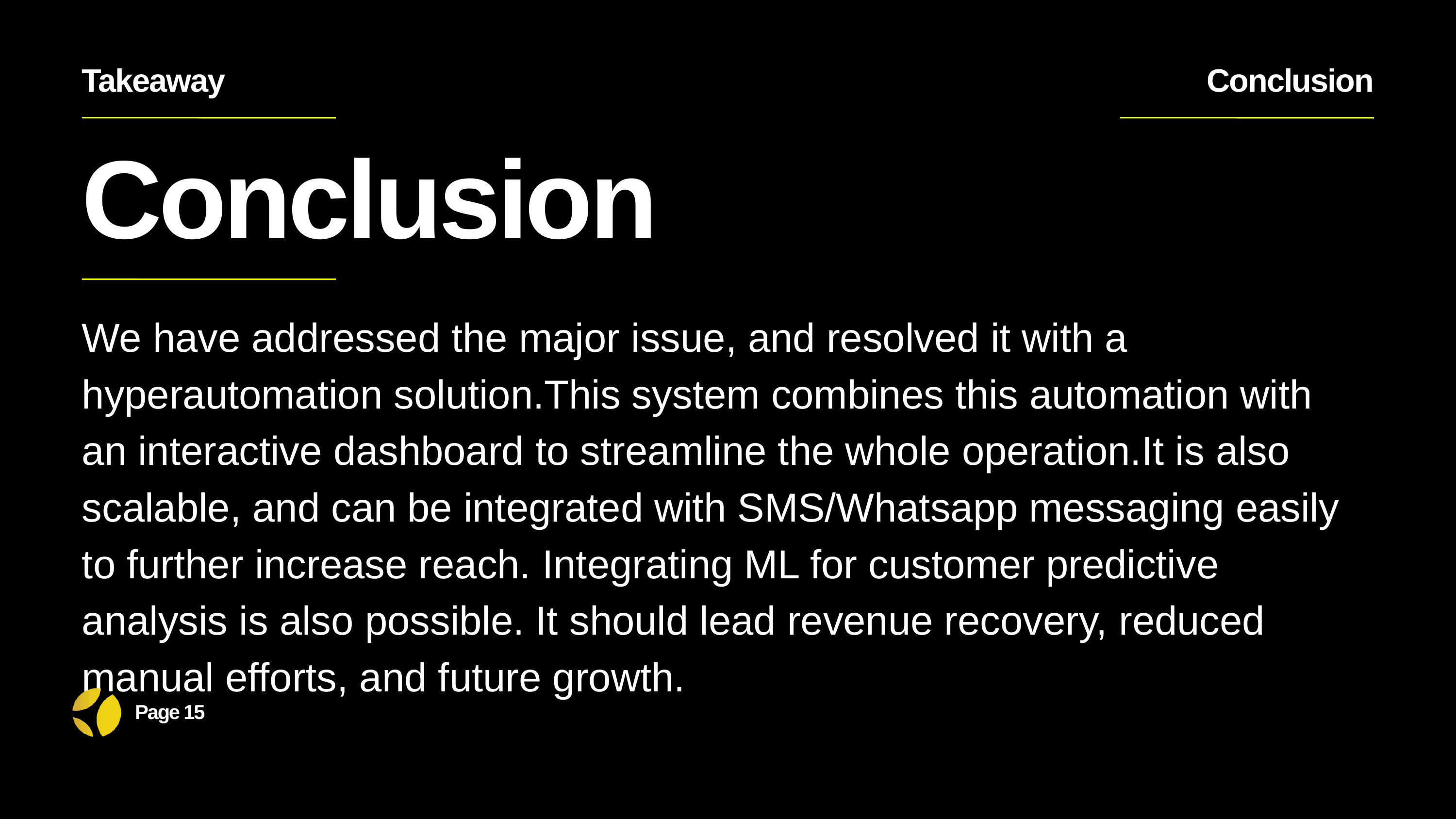

Takeaway
Conclusion

Conclusion

We have addressed the major issue, and resolved it with a hyperautomation solution.This system combines this automation with an interactive dashboard to streamline the whole operation.It is also scalable, and can be integrated with SMS/Whatsapp messaging easily to further increase reach. Integrating ML for customer predictive analysis is also possible. It should lead revenue recovery, reduced manual efforts, and future growth.

Page 15